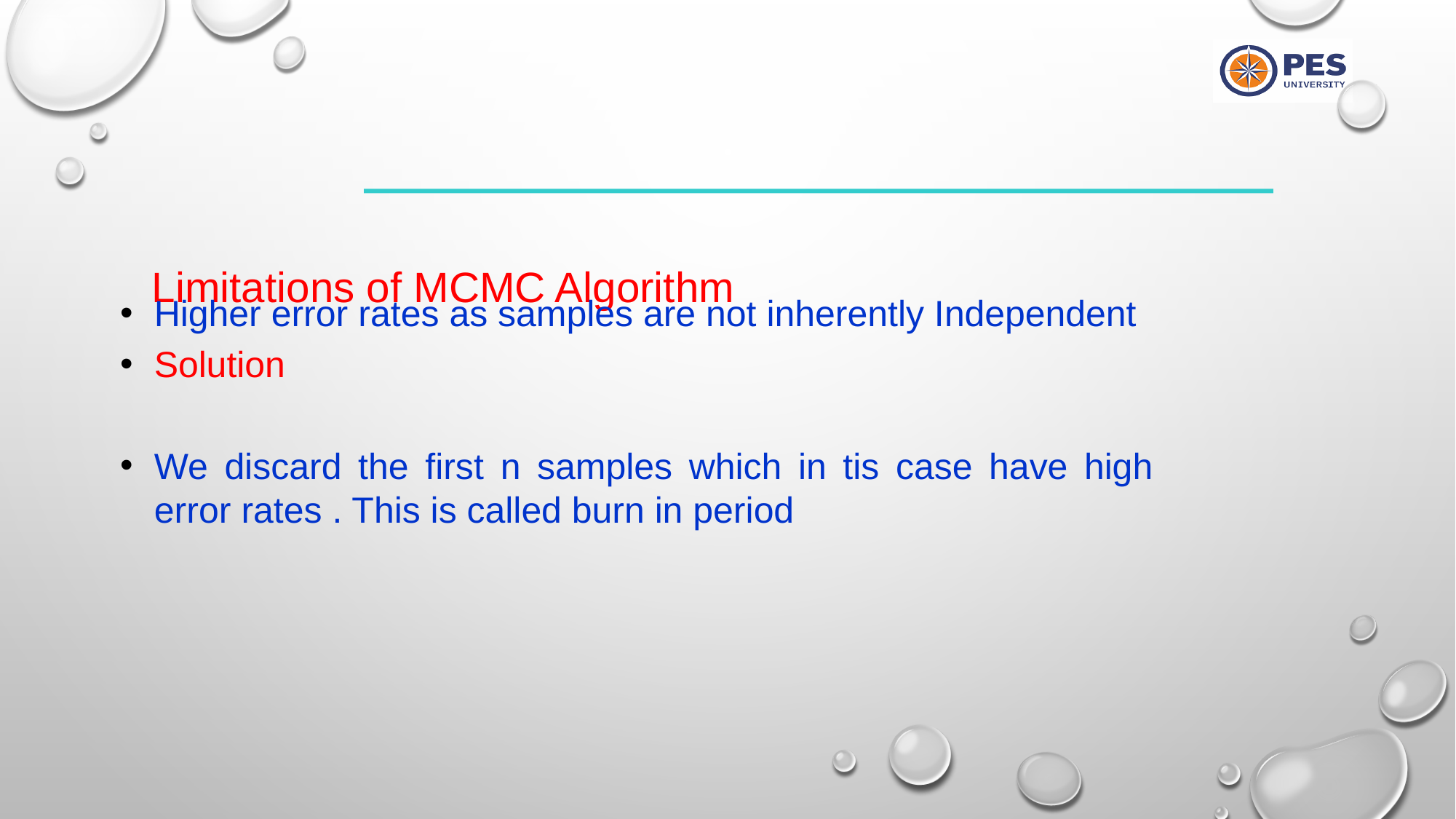

Limitations of MCMC Algorithm
Higher error rates as samples are not inherently Independent
Solution

We discard the first n samples which in tis case have high error rates . This is called burn in period